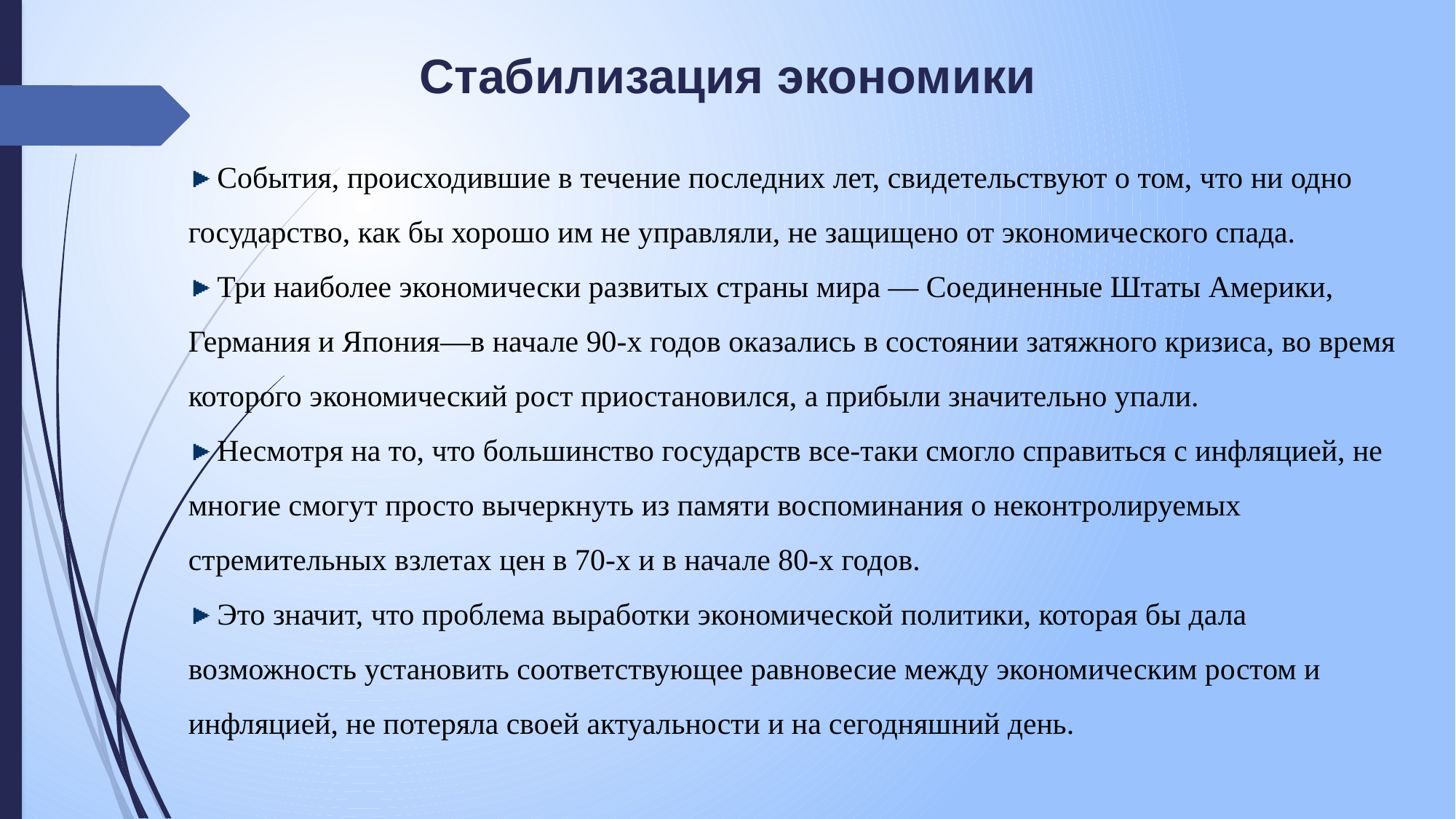

Стабилизация экономики
 События, происходившие в течение последних лет, свидетельствуют о том, что ни одно государство, как бы хорошо им не управляли, не защищено от экономического спада.
 Три наиболее экономически развитых страны мира — Соединенные Штаты Америки, Германия и Япония—в начале 90-х годов оказались в состоянии затяжного кризиса, во время которого экономический рост приостановился, а прибыли значительно упали.
 Несмотря на то, что большинство государств все-таки смогло справиться с инфляцией, не многие смогут просто вычеркнуть из памяти воспоминания о неконтролируемых стремительных взлетах цен в 70-х и в начале 80-х годов.
 Это значит, что проблема выработки экономической политики, которая бы дала возможность установить соответствующее равновесие между экономическим ростом и инфляцией, не потеряла своей актуальности и на сегодняшний день.